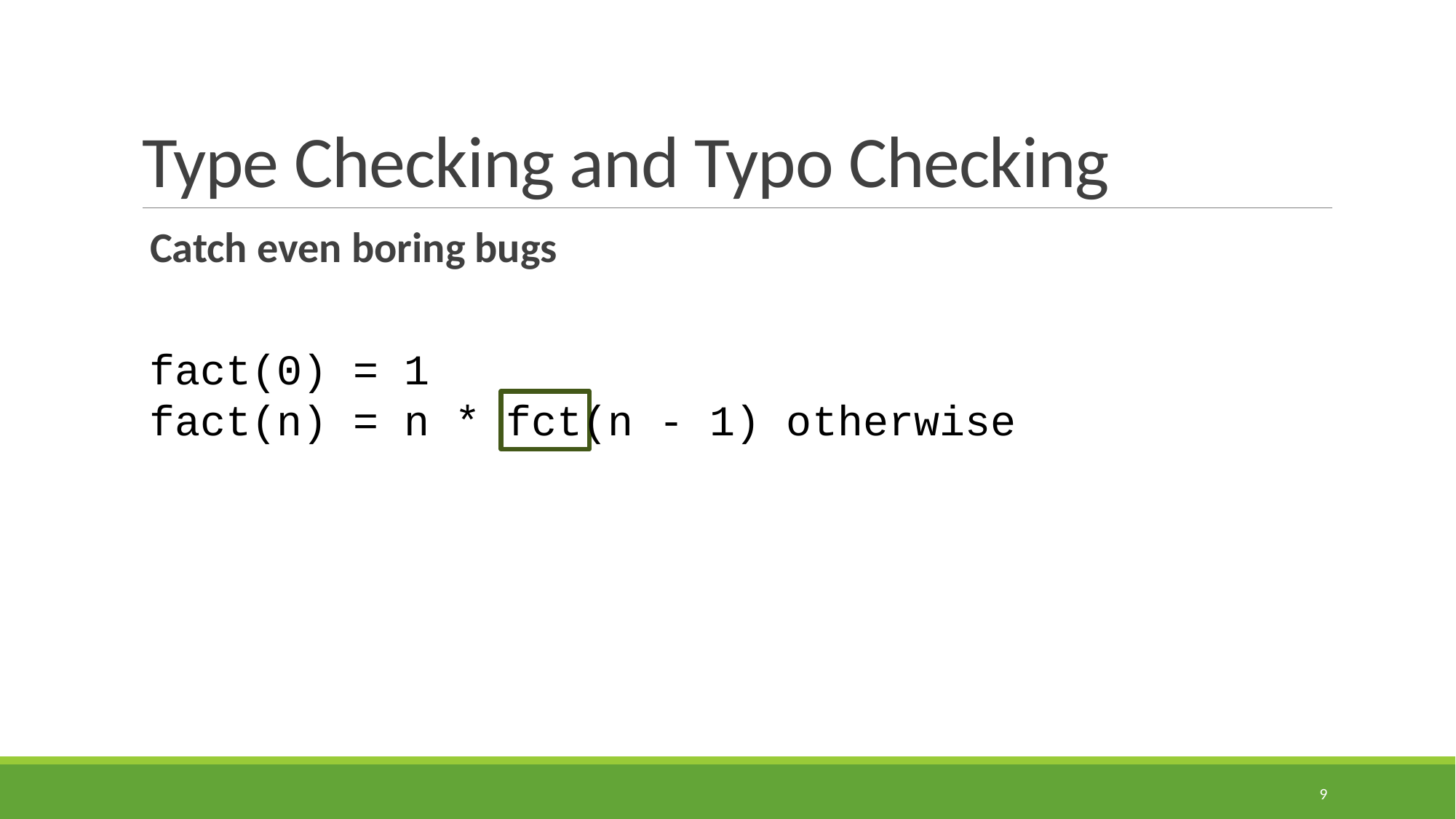

# Type Checking and Typo Checking
Catch even boring bugs

fact(0) = 1
fact(n) = n * fct(n - 1) otherwise

9